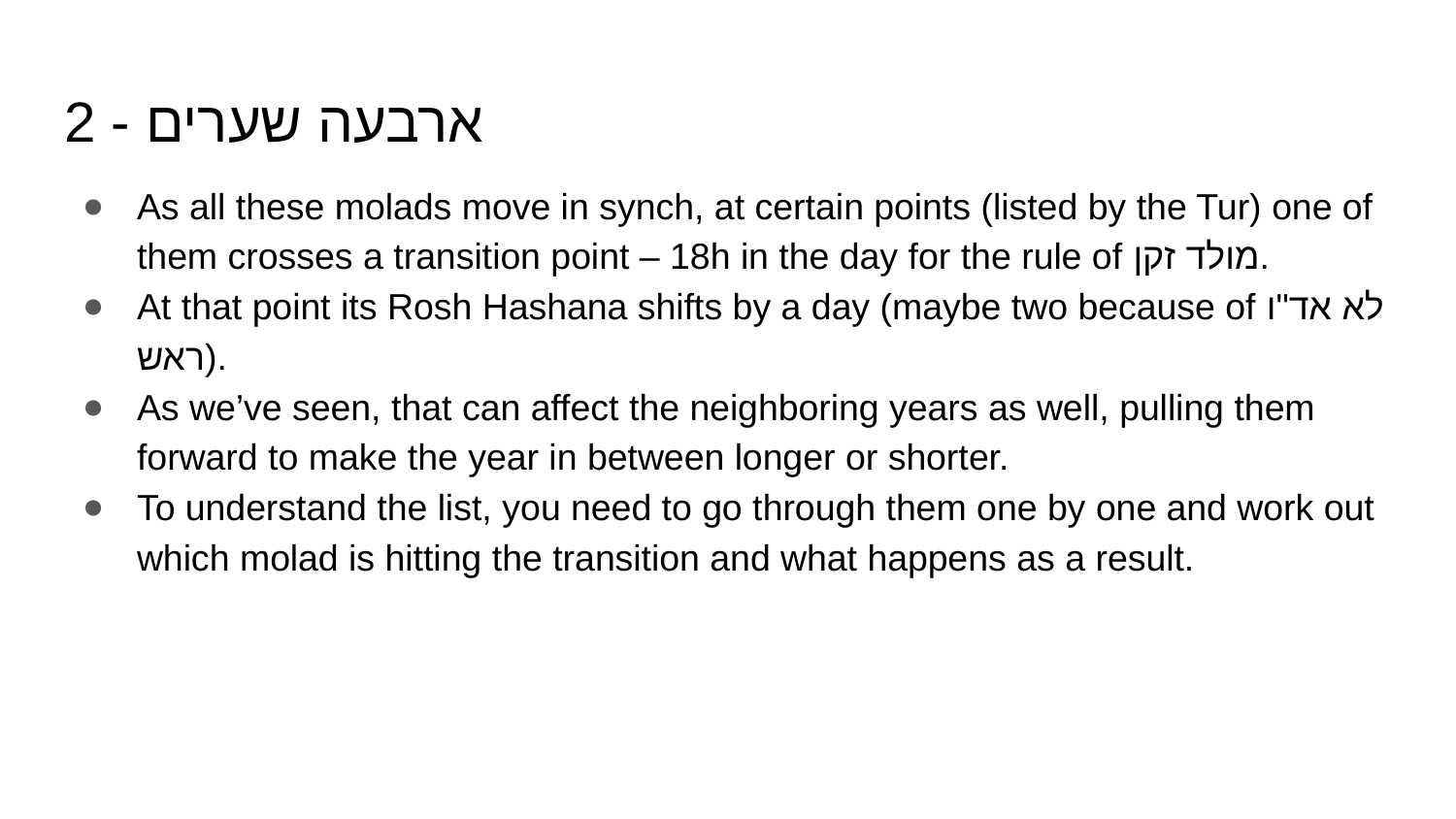

# ארבעה שערים - 2
As all these molads move in synch, at certain points (listed by the Tur) one of them crosses a transition point – 18h in the day for the rule of מולד זקן.
At that point its Rosh Hashana shifts by a day (maybe two because of לא אד"ו ראש).
As we’ve seen, that can affect the neighboring years as well, pulling them forward to make the year in between longer or shorter.
To understand the list, you need to go through them one by one and work out which molad is hitting the transition and what happens as a result.